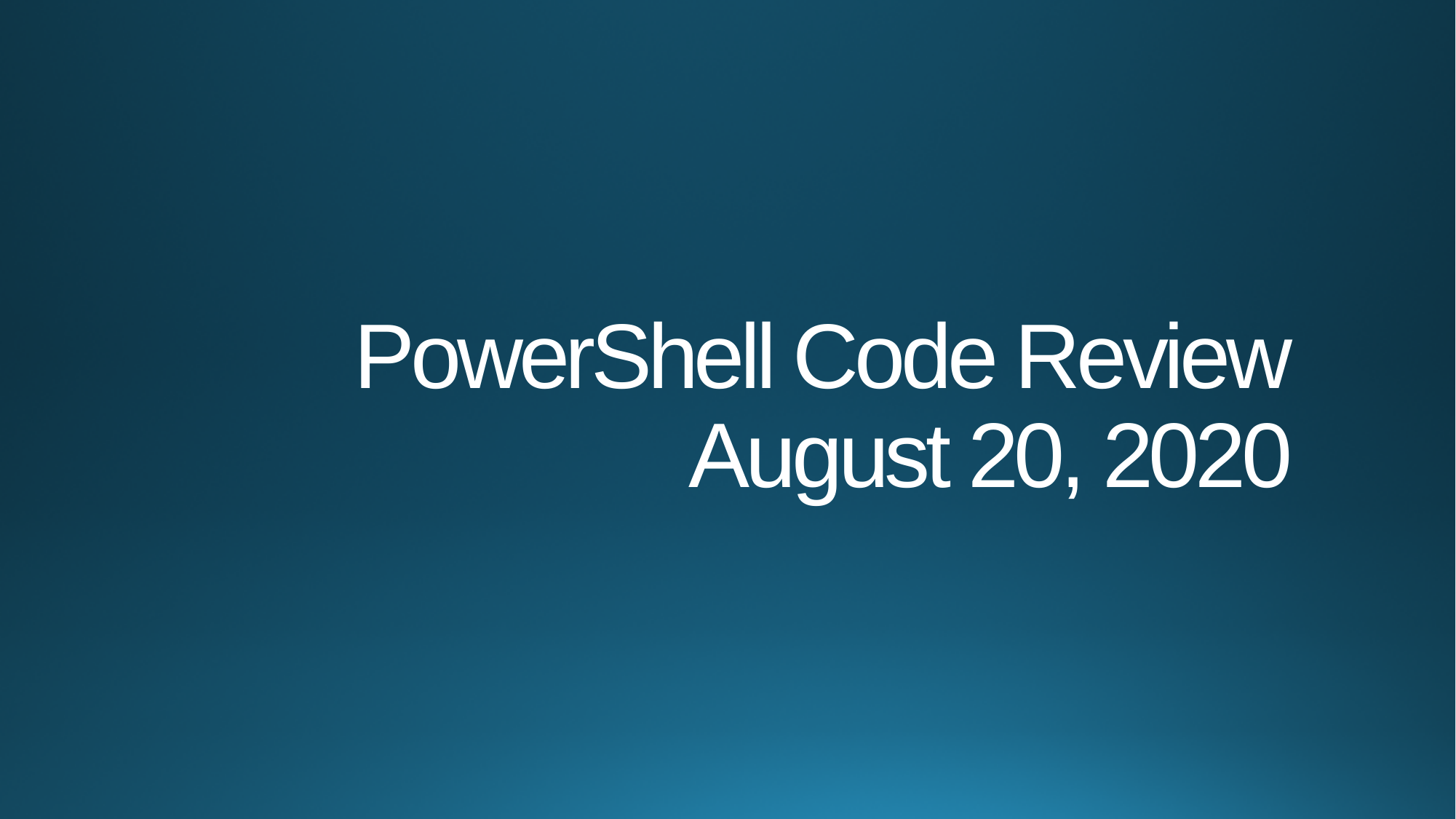

# PowerShell Code Review August 20, 2020